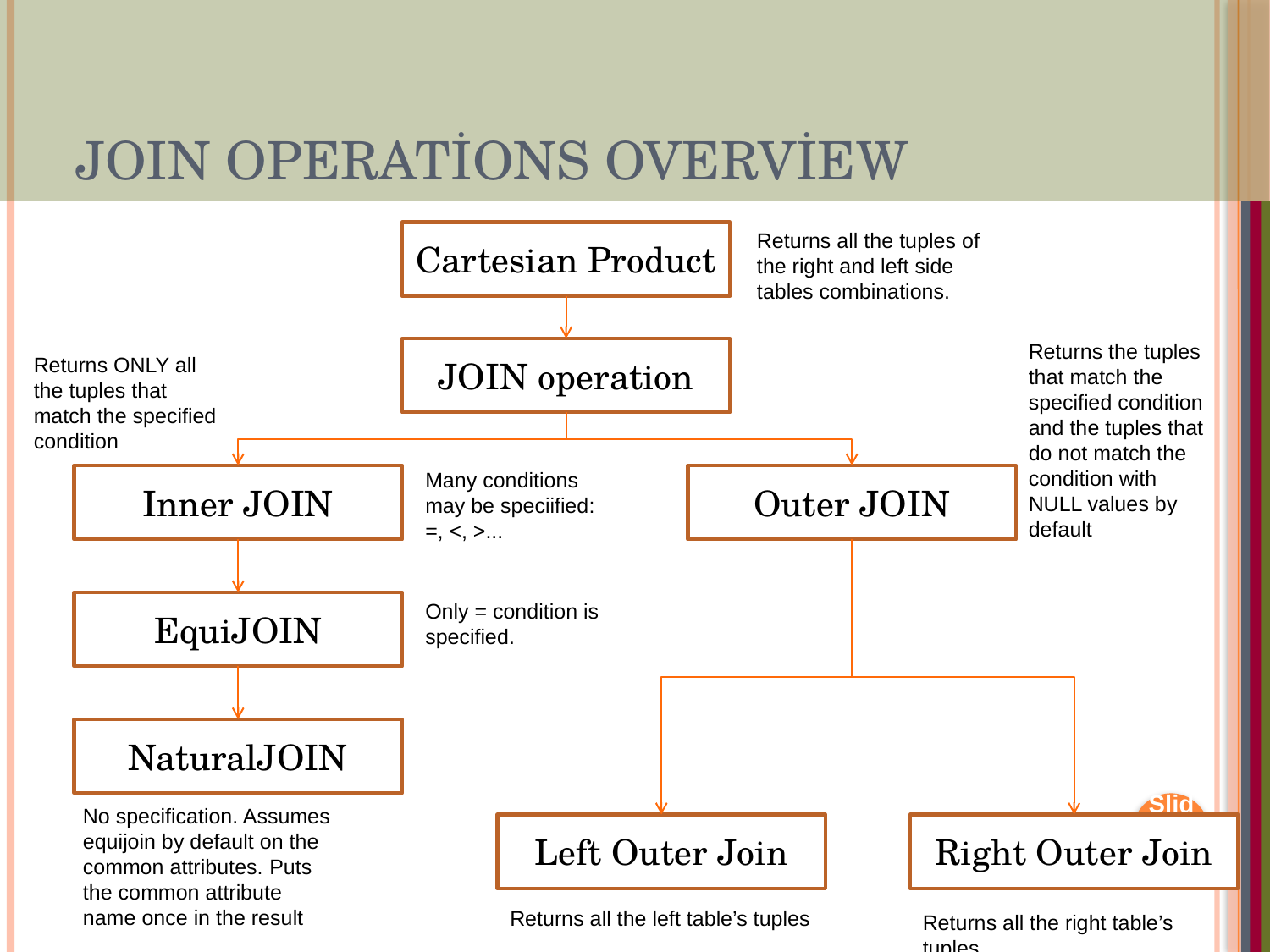

# JOIN operations overview
Returns all the tuples of the right and left side tables combinations.
Cartesian Product
Returns the tuples that match the specified condition and the tuples that do not match the condition with NULL values by default
JOIN operation
Returns ONLY all the tuples that match the specified condition
Many conditions may be speciified: =, <, >...
Inner JOIN
Outer JOIN
Only = condition is specified.
EquiJOIN
NaturalJOIN
Slide 6- 66
No specification. Assumes equijoin by default on the common attributes. Puts the common attribute name once in the result
Left Outer Join
Right Outer Join
Returns all the left table’s tuples
Returns all the right table’s tuples